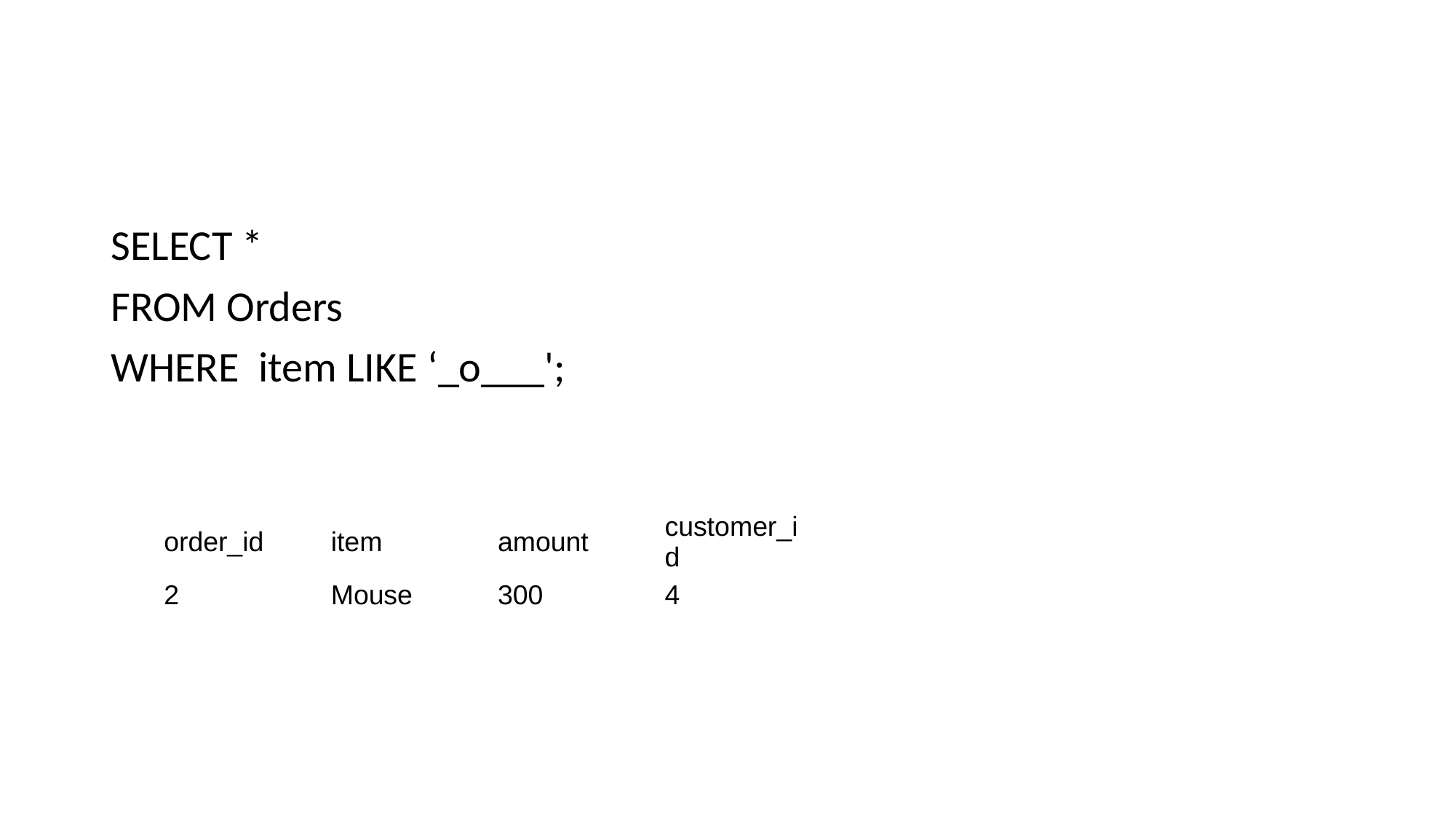

#
SELECT *
FROM Orders
WHERE  item LIKE ‘_o___';

| order\_id | item | amount | customer\_id |
| --- | --- | --- | --- |
| 2 | Mouse | 300 | 4 |